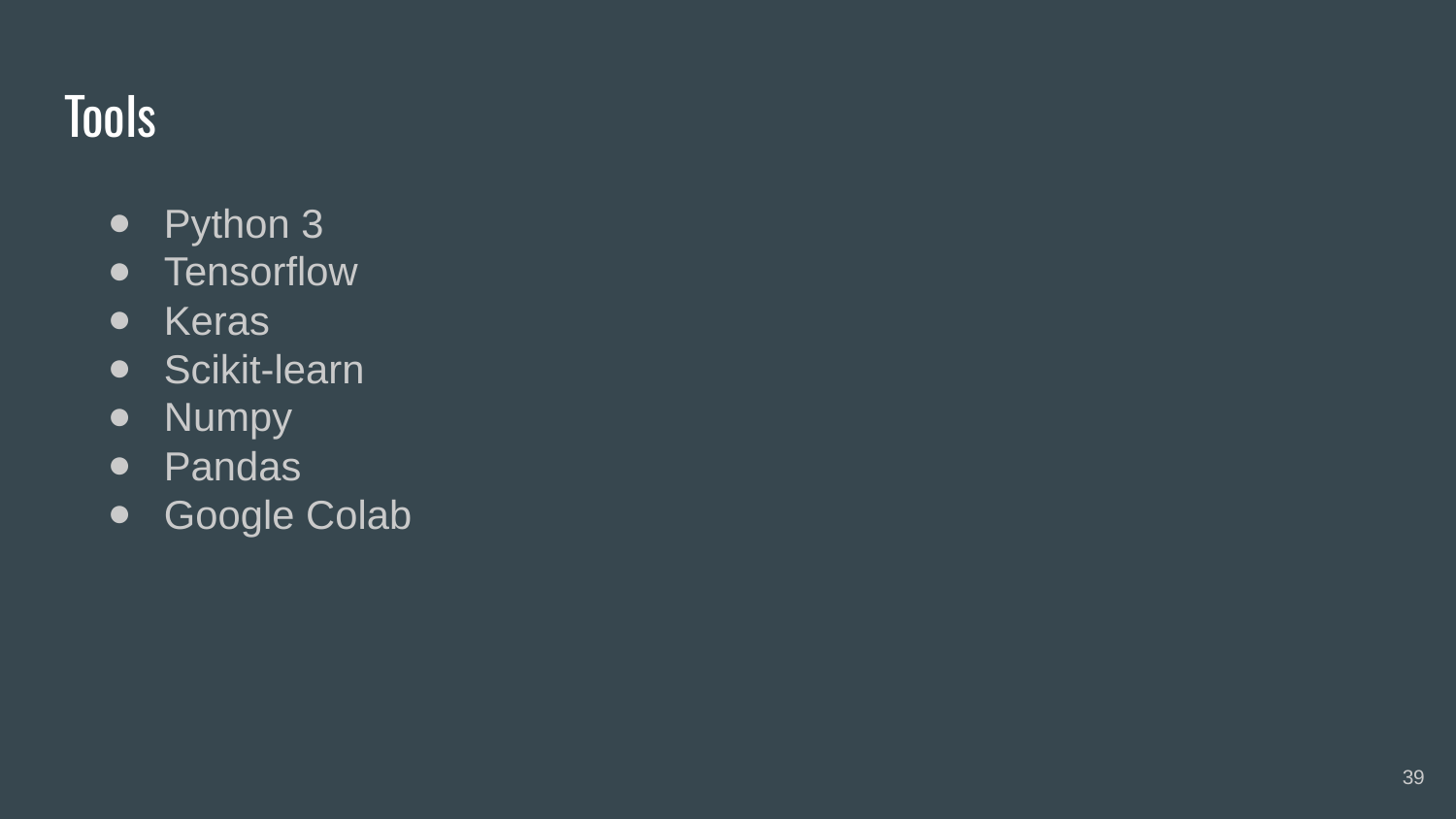

# Tools
Python 3
Tensorflow
Keras
Scikit-learn
Numpy
Pandas
Google Colab
39